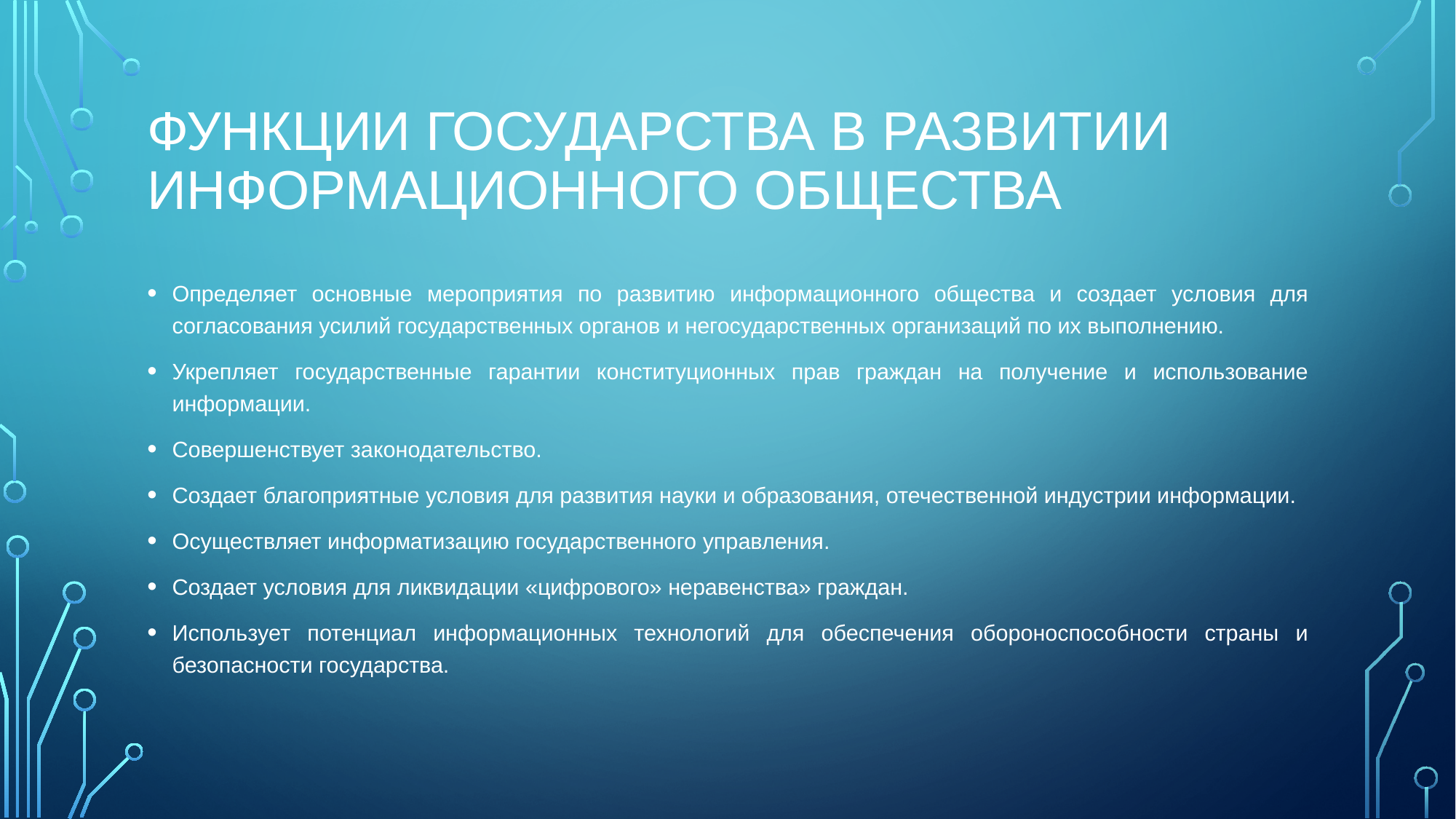

# Функции государства в развитии информационного общества
Определяет основные мероприятия по развитию информационного общества и создает условия для согласования усилий государственных органов и негосударственных организаций по их выполнению.
Укрепляет государственные гарантии конституционных прав граждан на получение и использование информации.
Совершенствует законодательство.
Создает благоприятные условия для развития науки и образования, отечественной индустрии информации.
Осуществляет информатизацию государственного управления.
Создает условия для ликвидации «цифрового» неравенства» граждан.
Использует потенциал информационных технологий для обеспечения обороноспособности страны и безопасности государства.